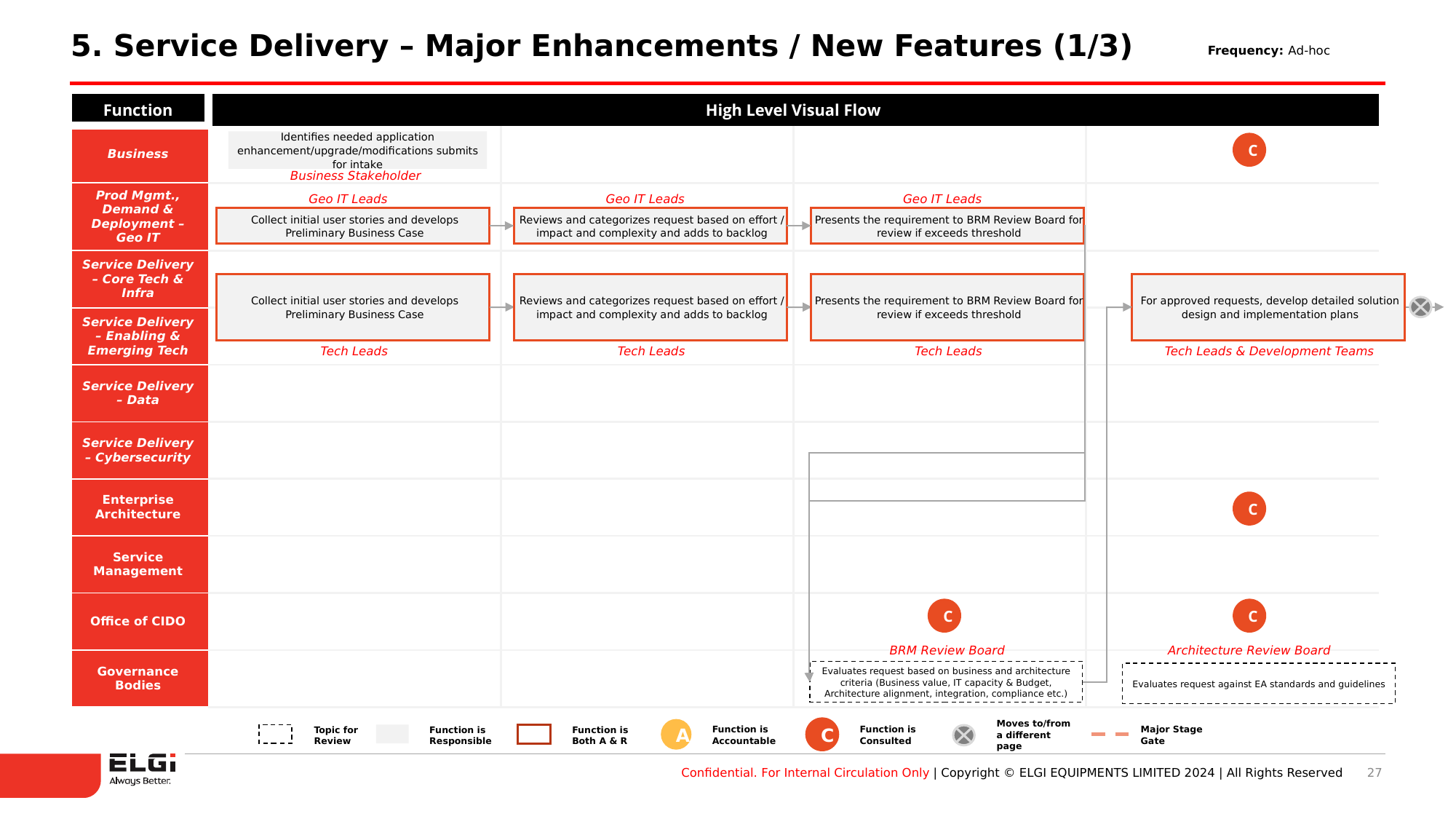

5. Service Delivery – Major Enhancements / New Features (1/3)
Frequency: Ad-hoc
| Function | High Level Visual Flow |  |  |  |
| --- | --- | --- | --- | --- |
| Business |  |  |  |  |
| Prod Mgmt., Demand & Deployment – Geo IT |  |  |  |  |
| Service Delivery – Core Tech & Infra |  |  |  |  |
| Service Delivery – Enabling & Emerging Tech |  |  |  |  |
| Service Delivery – Data |  |  |  |  |
| Service Delivery – Cybersecurity |  |  |  |  |
| Enterprise Architecture |  |  |  |  |
| Service Management |  |  |  |  |
| Office of CIDO |  |  |  |  |
| Governance Bodies |  |  |  |  |
Identifies needed application enhancement/upgrade/modifications submits for intake
C
Business Stakeholder
Geo IT Leads
Geo IT Leads
Geo IT Leads
Collect initial user stories and develops Preliminary Business Case
Reviews and categorizes request based on effort / impact and complexity and adds to backlog
Presents the requirement to BRM Review Board for review if exceeds threshold
Collect initial user stories and develops Preliminary Business Case
Reviews and categorizes request based on effort / impact and complexity and adds to backlog
Presents the requirement to BRM Review Board for review if exceeds threshold
For approved requests, develop detailed solution design and implementation plans

Tech Leads
Tech Leads
Tech Leads
Tech Leads & Development Teams
C
C
C
BRM Review Board
Architecture Review Board
Evaluates request based on business and architecture criteria (Business value, IT capacity & Budget, Architecture alignment, integration, compliance etc.)
Evaluates request against EA standards and guidelines
Function is Accountable
Function is Consulted
Moves to/from a different page
Major Stage Gate
Topic for
Review
Function is Responsible
Function is Both A & R
C
A